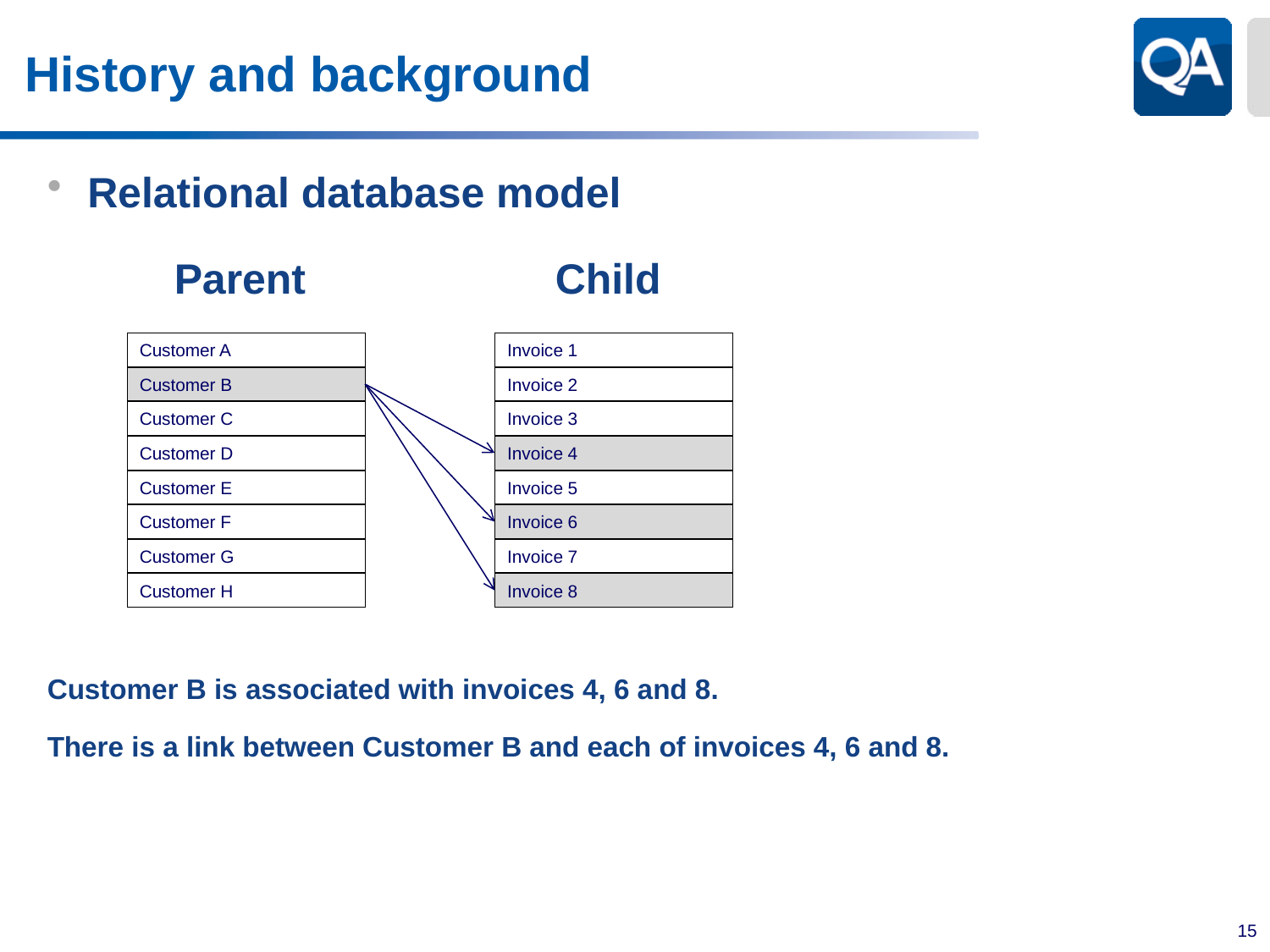

# History and background
Relational database model
	Parent		Child

Customer B is associated with invoices 4, 6 and 8.
There is a link between Customer B and each of invoices 4, 6 and 8.

Customer A
Invoice 1
Customer B
Invoice 2
Customer C
Invoice 3
Customer D
Invoice 4
Customer E
Invoice 5
Customer F
Invoice 6
Customer G
Invoice 7
Customer H
Invoice 8